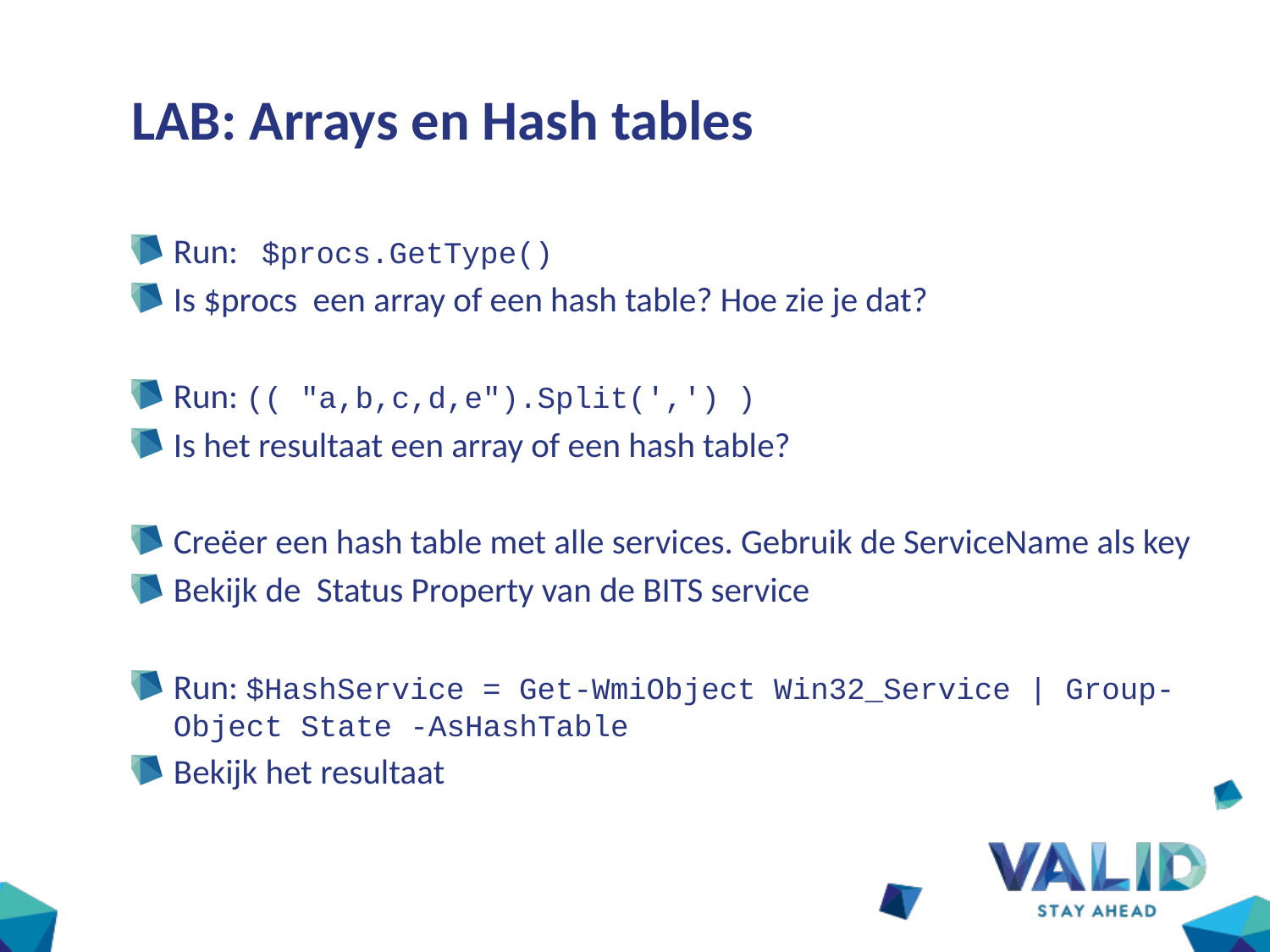

# LAB: Arrays en Hash tables
Run:   $procs.GetType()
Is $procs  een array of een hash table? Hoe zie je dat?

Run: (( "a,b,c,d,e").Split(',') )
Is het resultaat een array of een hash table?

Creëer een hash table met alle services. Gebruik de ServiceName als key
Bekijk de  Status Property van de BITS service

Run: $HashService = Get-WmiObject Win32_Service | Group-Object State -AsHashTable
Bekijk het resultaat